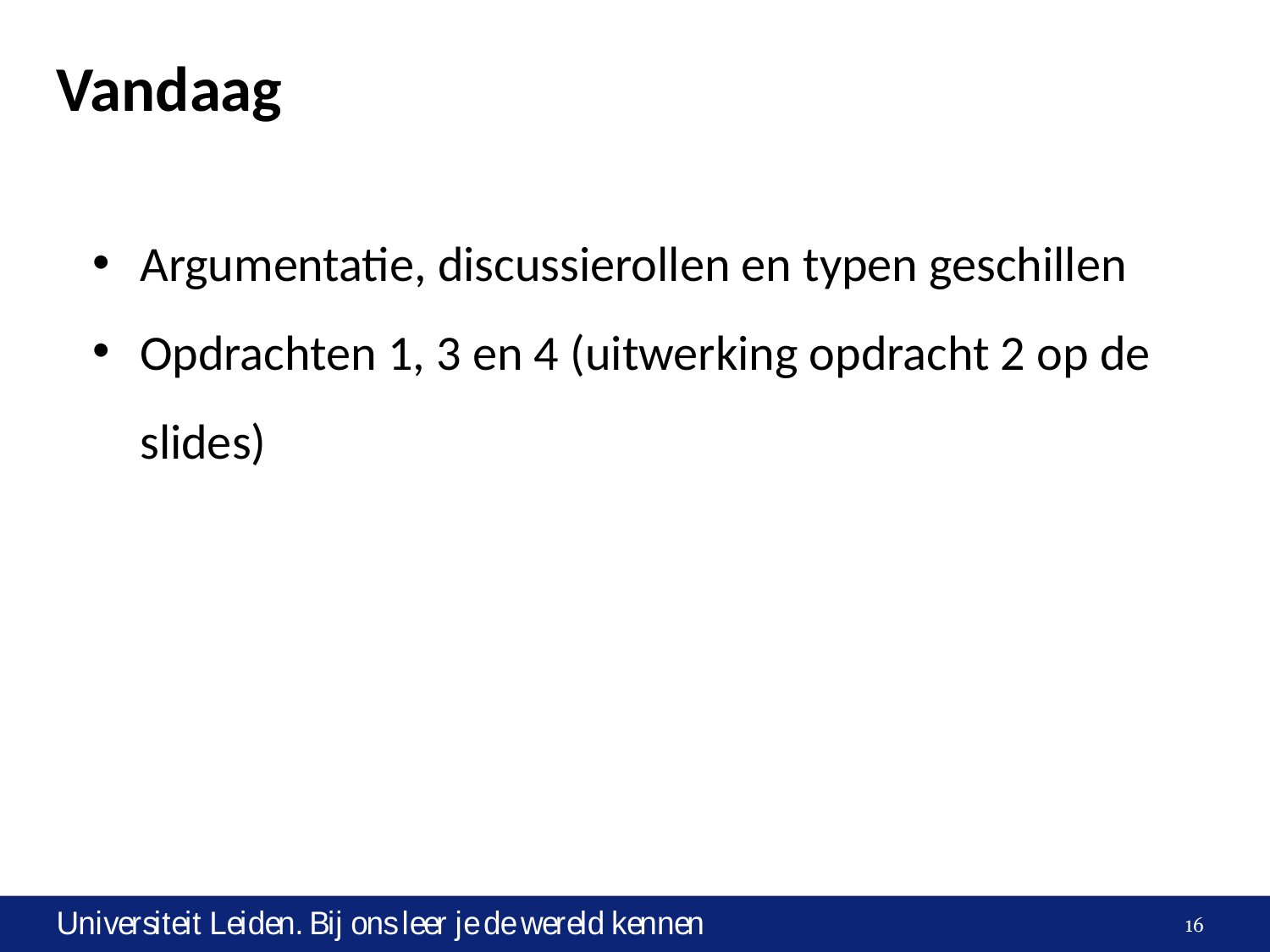

# Vandaag
Argumentatie, discussierollen en typen geschillen
Opdrachten 1, 3 en 4 (uitwerking opdracht 2 op de slides)